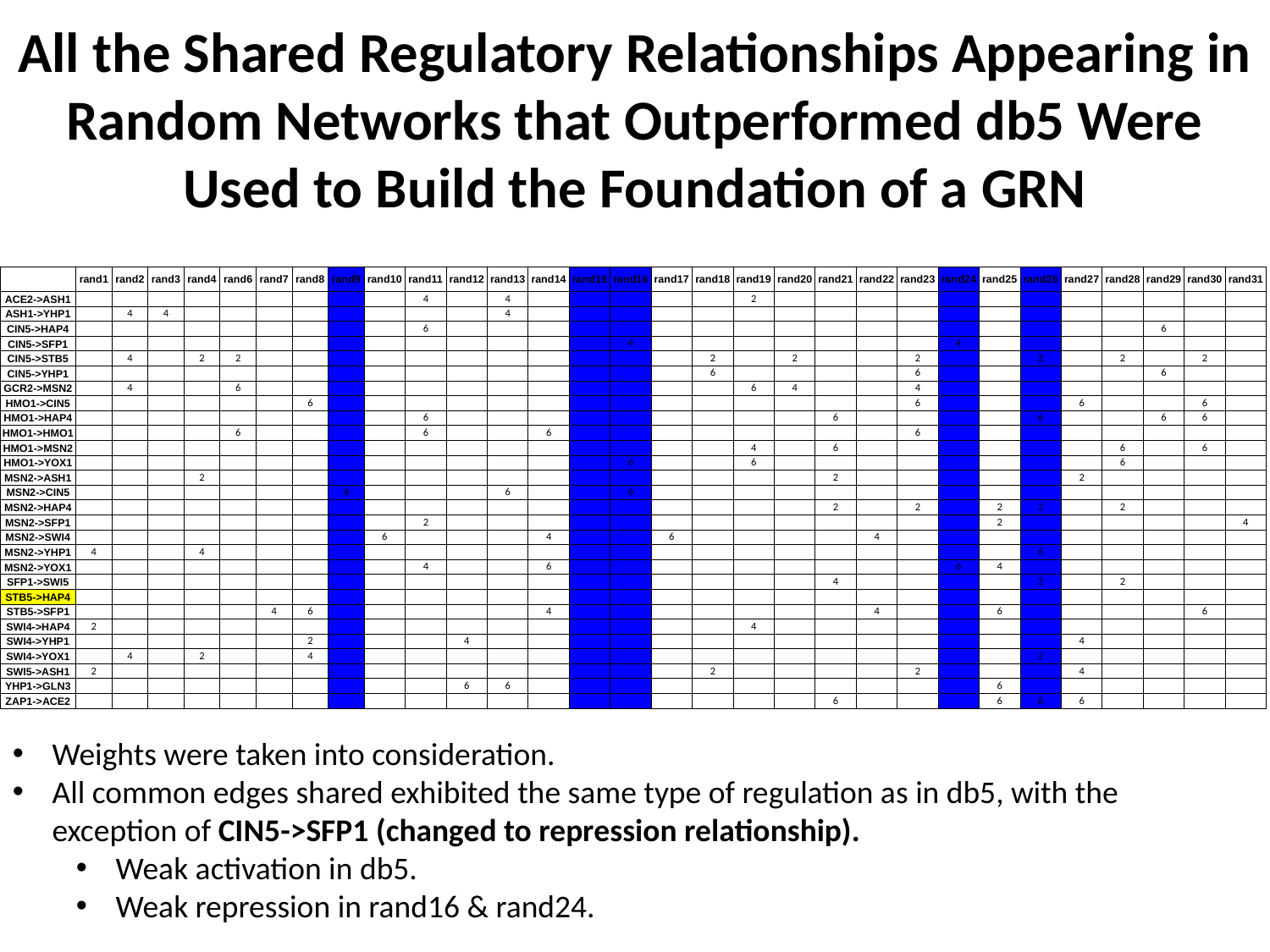

# All the Shared Regulatory Relationships Appearing in Random Networks that Outperformed db5 Were Used to Build the Foundation of a GRN
|  | rand1 | rand2 | rand3 | rand4 | rand6 | rand7 | rand8 | rand9 | rand10 | rand11 | rand12 | rand13 | rand14 | rand15 | rand16 | rand17 | rand18 | rand19 | rand20 | rand21 | rand22 | rand23 | rand24 | rand25 | rand26 | rand27 | rand28 | rand29 | rand30 | rand31 |
| --- | --- | --- | --- | --- | --- | --- | --- | --- | --- | --- | --- | --- | --- | --- | --- | --- | --- | --- | --- | --- | --- | --- | --- | --- | --- | --- | --- | --- | --- | --- |
| ACE2->ASH1 |  |  |  |  |  |  |  |  |  | 4 |  | 4 |  |  |  |  |  | 2 |  |  |  |  |  |  |  |  |  |  |  |  |
| ASH1->YHP1 |  | 4 | 4 |  |  |  |  |  |  |  |  | 4 |  |  |  |  |  |  |  |  |  |  |  |  |  |  |  |  |  |  |
| CIN5->HAP4 |  |  |  |  |  |  |  |  |  | 6 |  |  |  |  |  |  |  |  |  |  |  |  |  |  |  |  |  | 6 |  |  |
| CIN5->SFP1 |  |  |  |  |  |  |  |  |  |  |  |  |  |  | 4 |  |  |  |  |  |  |  | 4 |  |  |  |  |  |  |  |
| CIN5->STB5 |  | 4 |  | 2 | 2 |  |  |  |  |  |  |  |  |  |  |  | 2 |  | 2 |  |  | 2 |  |  | 2 |  | 2 |  | 2 |  |
| CIN5->YHP1 |  |  |  |  |  |  |  |  |  |  |  |  |  |  |  |  | 6 |  |  |  |  | 6 |  |  |  |  |  | 6 |  |  |
| GCR2->MSN2 |  | 4 |  |  | 6 |  |  |  |  |  |  |  |  |  |  |  |  | 6 | 4 |  |  | 4 |  |  |  |  |  |  |  |  |
| HMO1->CIN5 |  |  |  |  |  |  | 6 |  |  |  |  |  |  |  |  |  |  |  |  |  |  | 6 |  |  |  | 6 |  |  | 6 |  |
| HMO1->HAP4 |  |  |  |  |  |  |  |  |  | 6 |  |  |  |  |  |  |  |  |  | 6 |  |  |  |  | 6 |  |  | 6 | 6 |  |
| HMO1->HMO1 |  |  |  |  | 6 |  |  |  |  | 6 |  |  | 6 |  |  |  |  |  |  |  |  | 6 |  |  |  |  |  |  |  |  |
| HMO1->MSN2 |  |  |  |  |  |  |  |  |  |  |  |  |  |  |  |  |  | 4 |  | 6 |  |  |  |  |  |  | 6 |  | 6 |  |
| HMO1->YOX1 |  |  |  |  |  |  |  |  |  |  |  |  |  |  | 6 |  |  | 6 |  |  |  |  |  |  |  |  | 6 |  |  |  |
| MSN2->ASH1 |  |  |  | 2 |  |  |  |  |  |  |  |  |  |  |  |  |  |  |  | 2 |  |  |  |  |  | 2 |  |  |  |  |
| MSN2->CIN5 |  |  |  |  |  |  |  | 6 |  |  |  | 6 |  |  | 6 |  |  |  |  |  |  |  |  |  |  |  |  |  |  |  |
| MSN2->HAP4 |  |  |  |  |  |  |  |  |  |  |  |  |  |  |  |  |  |  |  | 2 |  | 2 |  | 2 | 2 |  | 2 |  |  |  |
| MSN2->SFP1 |  |  |  |  |  |  |  |  |  | 2 |  |  |  |  |  |  |  |  |  |  |  |  |  | 2 |  |  |  |  |  | 4 |
| MSN2->SWI4 |  |  |  |  |  |  |  |  | 6 |  |  |  | 4 |  |  | 6 |  |  |  |  | 4 |  |  |  |  |  |  |  |  |  |
| MSN2->YHP1 | 4 |  |  | 4 |  |  |  |  |  |  |  |  |  |  |  |  |  |  |  |  |  |  |  |  | 6 |  |  |  |  |  |
| MSN2->YOX1 |  |  |  |  |  |  |  |  |  | 4 |  |  | 6 |  |  |  |  |  |  |  |  |  | 6 | 4 |  |  |  |  |  |  |
| SFP1->SWI5 |  |  |  |  |  |  |  |  |  |  |  |  |  |  |  |  |  |  |  | 4 |  |  |  |  | 2 |  | 2 |  |  |  |
| STB5->HAP4 |  |  |  |  |  |  |  |  |  |  |  |  |  |  |  |  |  |  |  |  |  |  |  |  |  |  |  |  |  |  |
| STB5->SFP1 |  |  |  |  |  | 4 | 6 |  |  |  |  |  | 4 |  |  |  |  |  |  |  | 4 |  |  | 6 |  |  |  |  | 6 |  |
| SWI4->HAP4 | 2 |  |  |  |  |  |  |  |  |  |  |  |  |  |  |  |  | 4 |  |  |  |  |  |  |  |  |  |  |  |  |
| SWI4->YHP1 |  |  |  |  |  |  | 2 |  |  |  | 4 |  |  |  |  |  |  |  |  |  |  |  |  |  |  | 4 |  |  |  |  |
| SWI4->YOX1 |  | 4 |  | 2 |  |  | 4 |  |  |  |  |  |  |  |  |  |  |  |  |  |  |  |  |  | 2 |  |  |  |  |  |
| SWI5->ASH1 | 2 |  |  |  |  |  |  |  |  |  |  |  |  |  |  |  | 2 |  |  |  |  | 2 |  |  |  | 4 |  |  |  |  |
| YHP1->GLN3 |  |  |  |  |  |  |  |  |  |  | 6 | 6 |  |  |  |  |  |  |  |  |  |  |  | 6 |  |  |  |  |  |  |
| ZAP1->ACE2 |  |  |  |  |  |  |  |  |  |  |  |  |  |  |  |  |  |  |  | 6 |  |  |  | 6 | 6 | 6 |  |  |  |  |
Weights were taken into consideration.
All common edges shared exhibited the same type of regulation as in db5, with the exception of CIN5->SFP1 (changed to repression relationship).
Weak activation in db5.
Weak repression in rand16 & rand24.